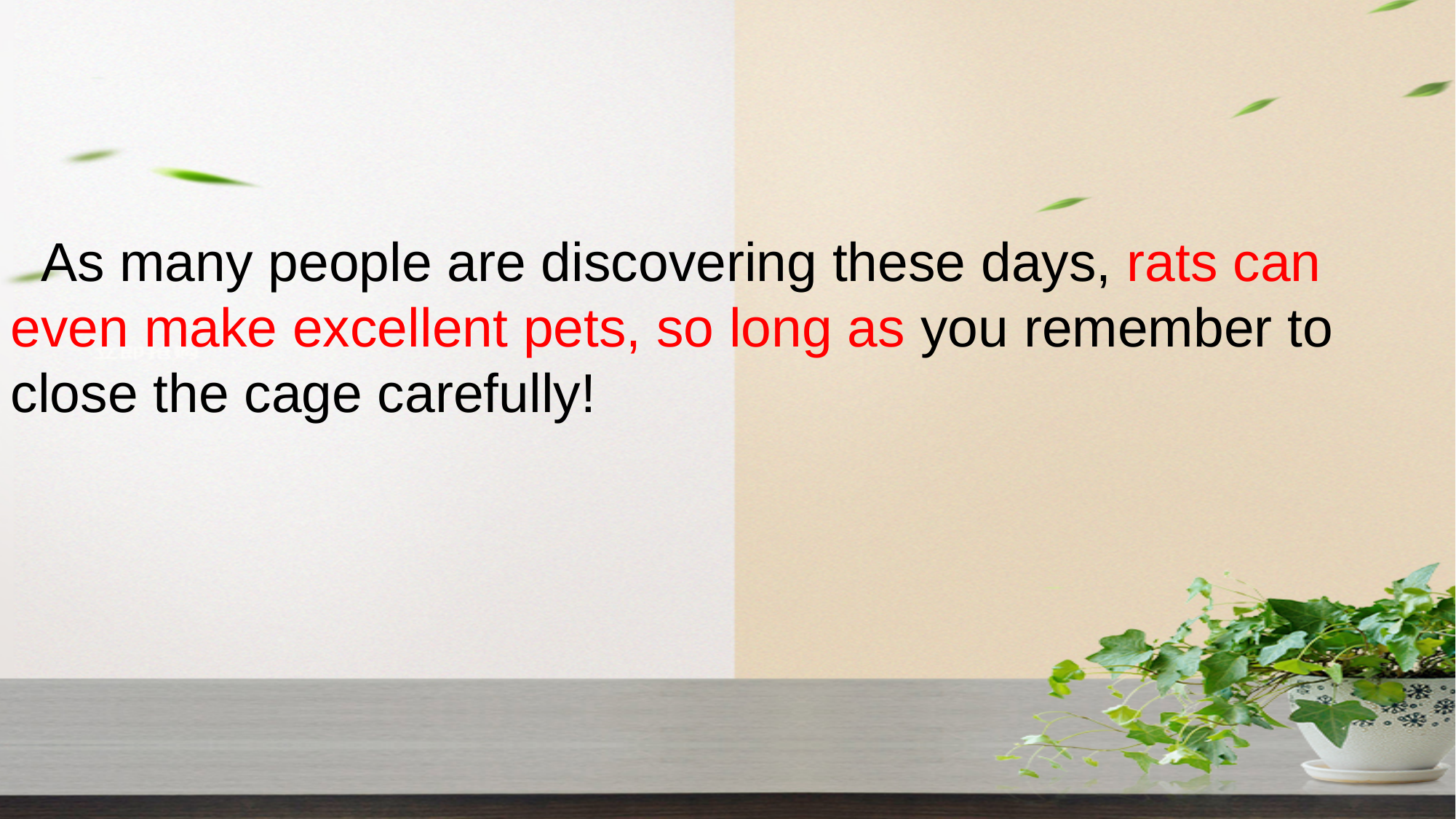

As many people are discovering these days, rats can even make excellent pets, so long as you remember to close the cage carefully!